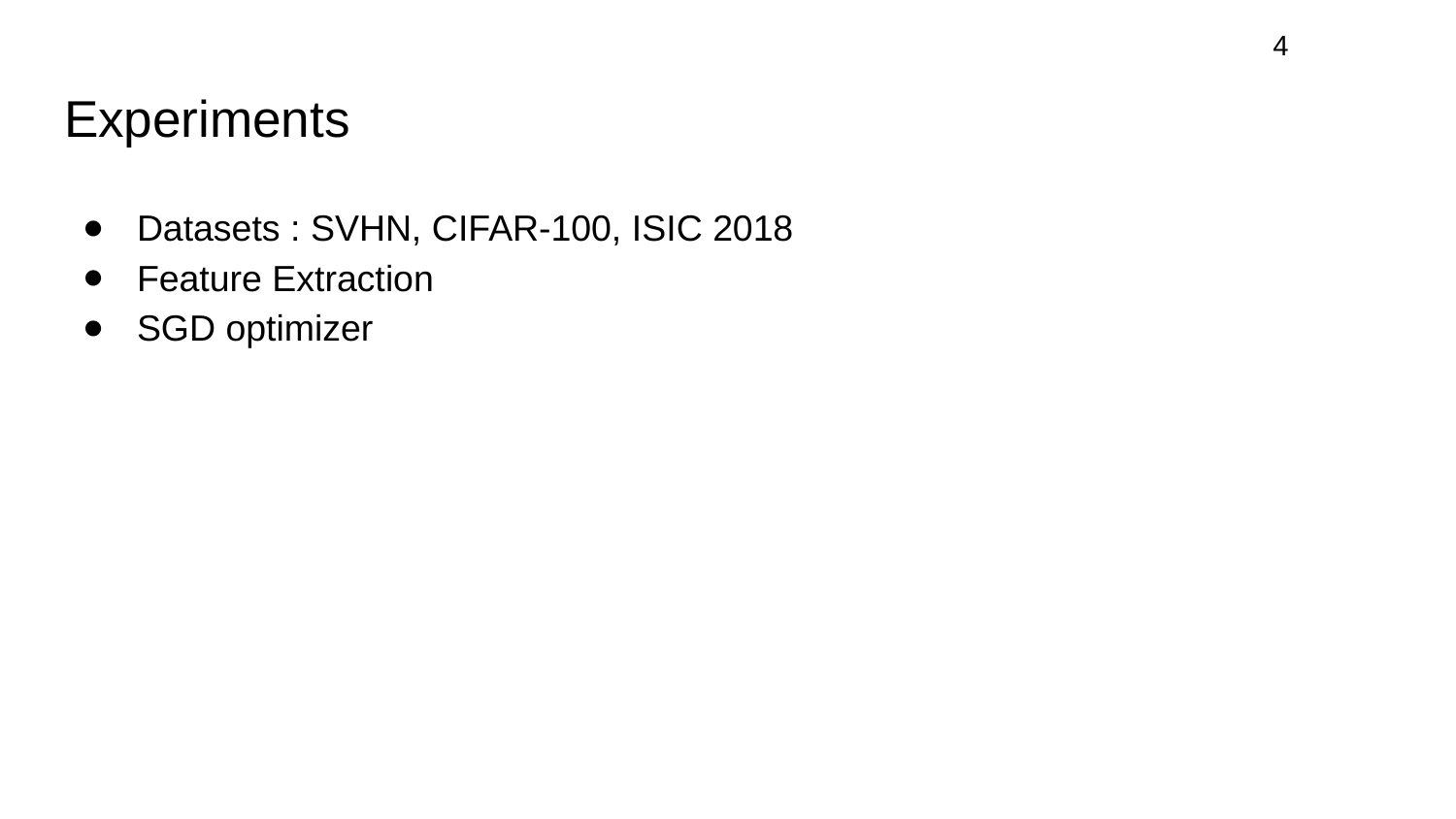

4
# Experiments
Datasets : SVHN, CIFAR-100, ISIC 2018
Feature Extraction
SGD optimizer